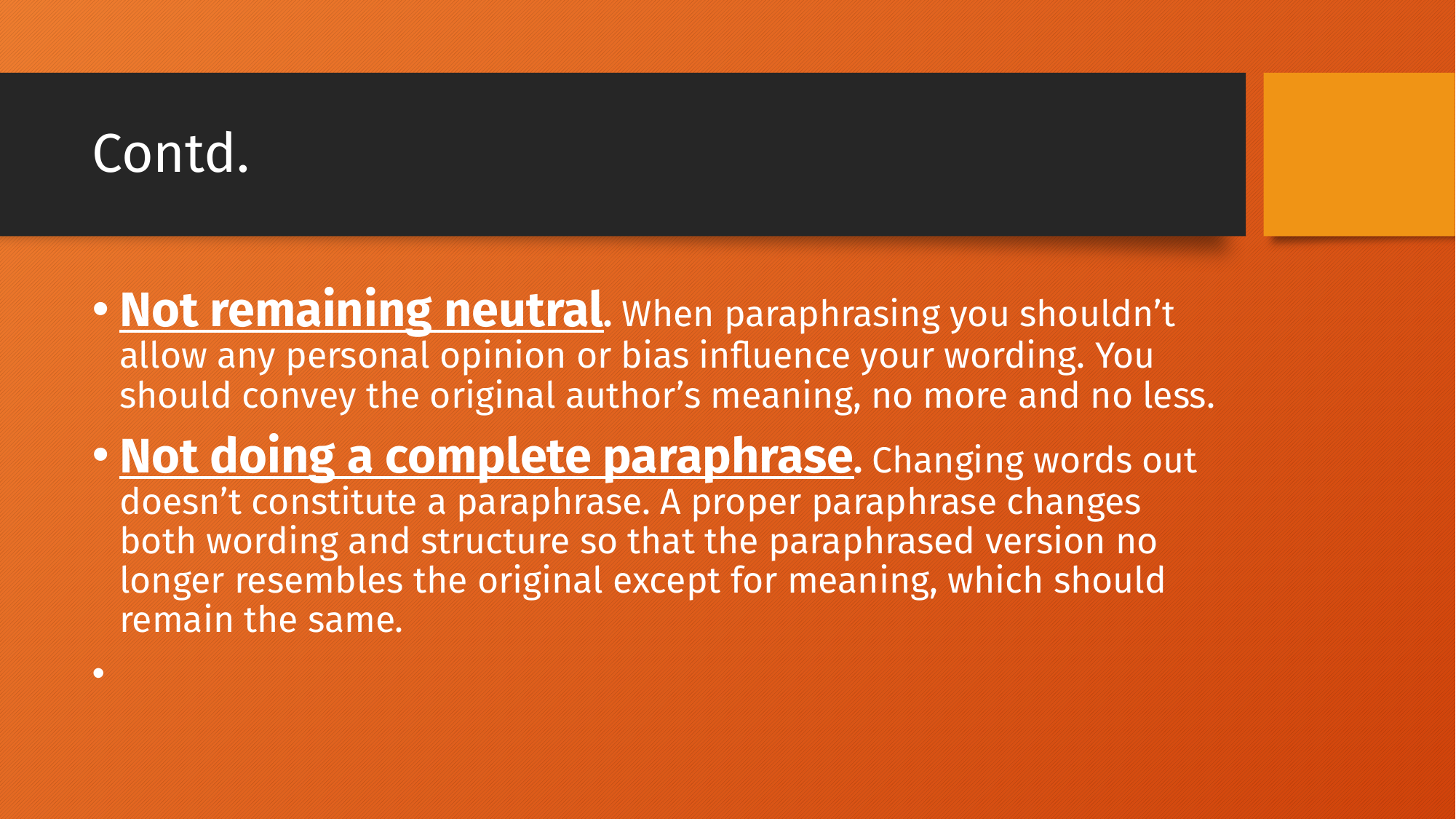

# Contd.
Not remaining neutral. When paraphrasing you shouldn’t allow any personal opinion or bias influence your wording. You should convey the original author’s meaning, no more and no less.
Not doing a complete paraphrase. Changing words out doesn’t constitute a paraphrase. A proper paraphrase changes both wording and structure so that the paraphrased version no longer resembles the original except for meaning, which should remain the same.